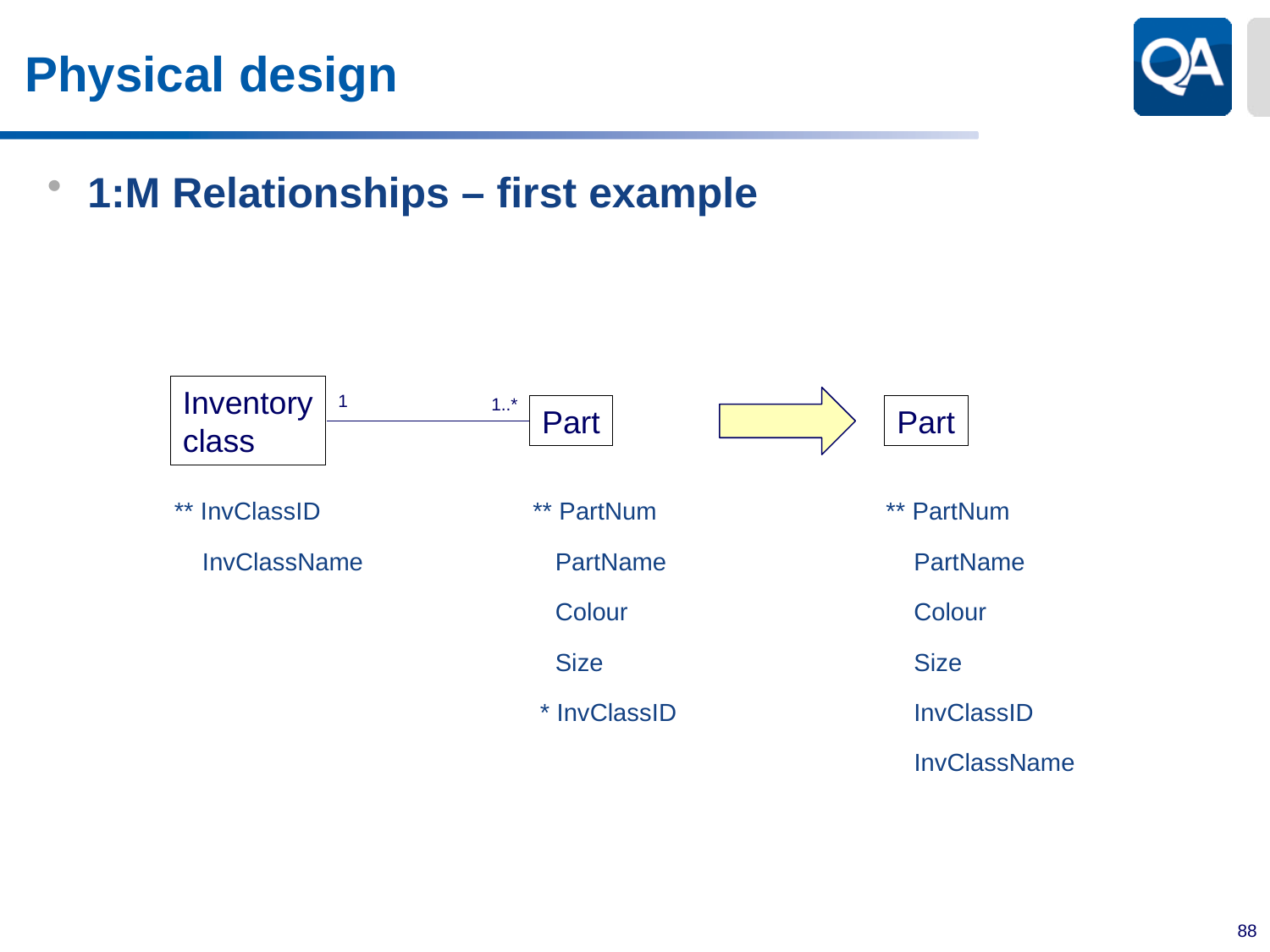

# Physical design
1:M Relationships – first example

	** InvClassID	               ** PartNum	           	           ** PartNum
	    InvClassName		PartName	              	               PartName
	    			Colour	              	               Colour
				Size	              	               Size
			                * InvClassID	                  	               InvClassID
						               InvClassName
Inventory
class
1
1..*

Part
Part